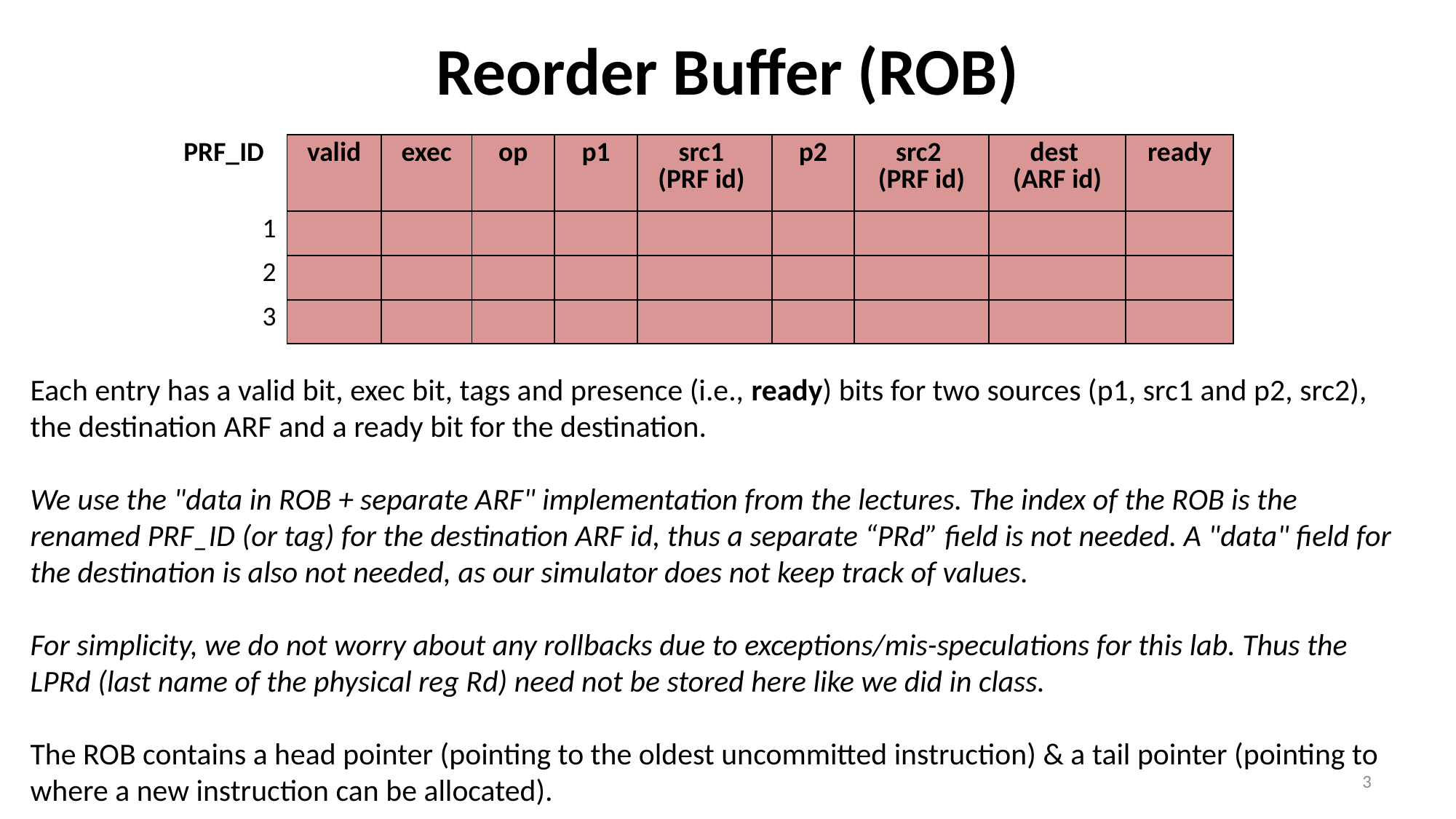

# Reorder Buffer (ROB)

| PRF\_ID | valid | exec | op | p1 | src1 (PRF id) | p2 | src2 (PRF id) | dest (ARF id) | ready |
| --- | --- | --- | --- | --- | --- | --- | --- | --- | --- |
| 1 |  |  |  |  |  |  |  |  |  |
| 2 |  |  |  |  |  |  |  |  |  |
| 3 |  |  |  |  |  |  |  |  |  |

Each entry has a valid bit, exec bit, tags and presence (i.e., ready) bits for two sources (p1, src1 and p2, src2), the destination ARF and a ready bit for the destination.

We use the "data in ROB + separate ARF" implementation from the lectures. The index of the ROB is the renamed PRF_ID (or tag) for the destination ARF id, thus a separate “PRd” field is not needed. A "data" field for the destination is also not needed, as our simulator does not keep track of values.

For simplicity, we do not worry about any rollbacks due to exceptions/mis-speculations for this lab. Thus the LPRd (last name of the physical reg Rd) need not be stored here like we did in class.

The ROB contains a head pointer (pointing to the oldest uncommitted instruction) & a tail pointer (pointing to where a new instruction can be allocated).

3